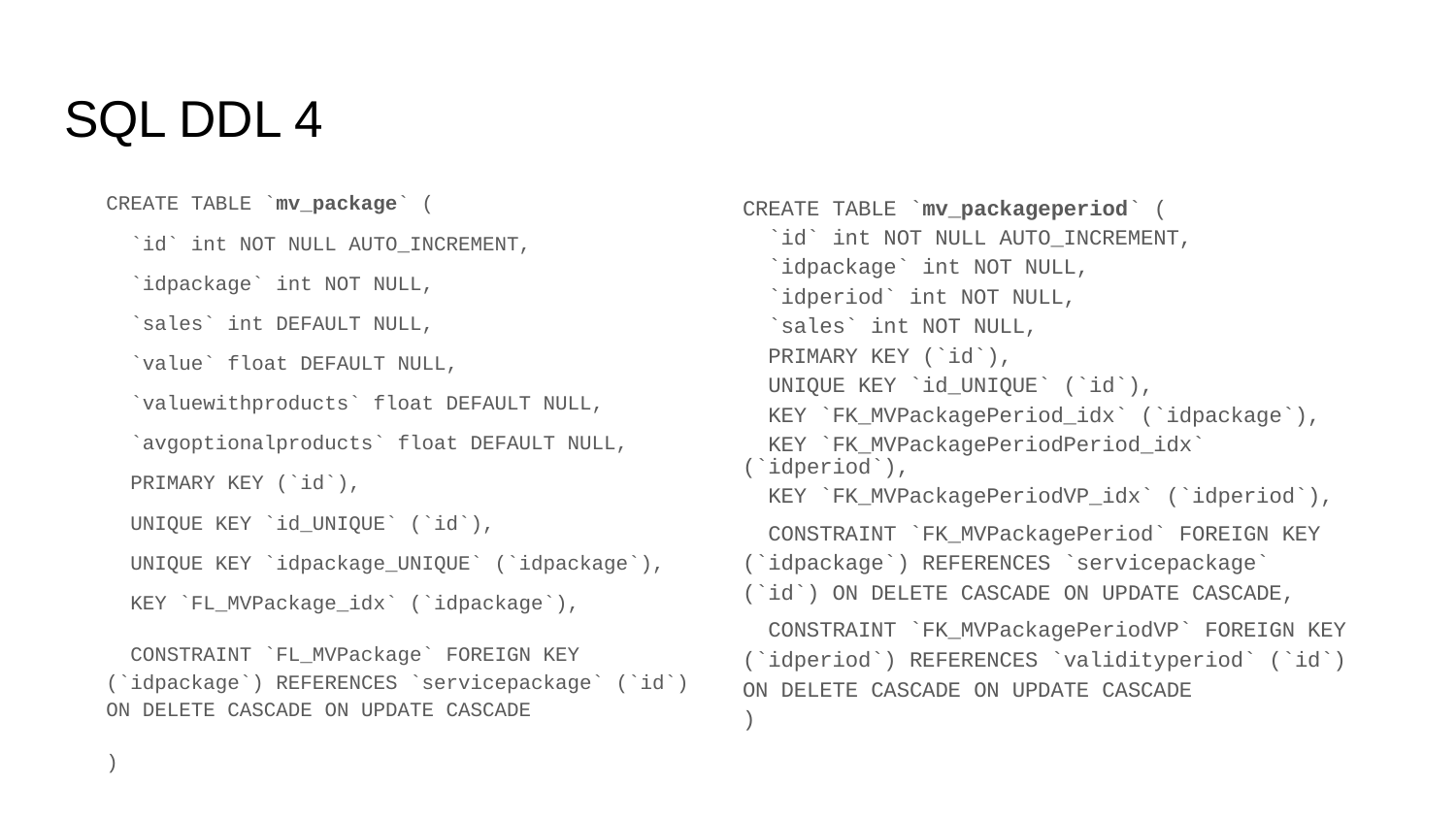

# SQL DDL 4
CREATE TABLE `mv_package` (
  `id` int NOT NULL AUTO_INCREMENT,
  `idpackage` int NOT NULL,
  `sales` int DEFAULT NULL,
  `value` float DEFAULT NULL,
  `valuewithproducts` float DEFAULT NULL,
  `avgoptionalproducts` float DEFAULT NULL,
  PRIMARY KEY (`id`),
  UNIQUE KEY `id_UNIQUE` (`id`),
  UNIQUE KEY `idpackage_UNIQUE` (`idpackage`),
  KEY `FL_MVPackage_idx` (`idpackage`),
  CONSTRAINT `FL_MVPackage` FOREIGN KEY (`idpackage`) REFERENCES `servicepackage` (`id`) ON DELETE CASCADE ON UPDATE CASCADE
)

CREATE TABLE `mv_packageperiod` (
  `id` int NOT NULL AUTO_INCREMENT,
  `idpackage` int NOT NULL,
  `idperiod` int NOT NULL,
  `sales` int NOT NULL,
  PRIMARY KEY (`id`),
  UNIQUE KEY `id_UNIQUE` (`id`),
  KEY `FK_MVPackagePeriod_idx` (`idpackage`),
  KEY `FK_MVPackagePeriodPeriod_idx` (`idperiod`),
  KEY `FK_MVPackagePeriodVP_idx` (`idperiod`),
  CONSTRAINT `FK_MVPackagePeriod` FOREIGN KEY (`idpackage`) REFERENCES `servicepackage` (`id`) ON DELETE CASCADE ON UPDATE CASCADE,
  CONSTRAINT `FK_MVPackagePeriodVP` FOREIGN KEY (`idperiod`) REFERENCES `validityperiod` (`id`) ON DELETE CASCADE ON UPDATE CASCADE
)